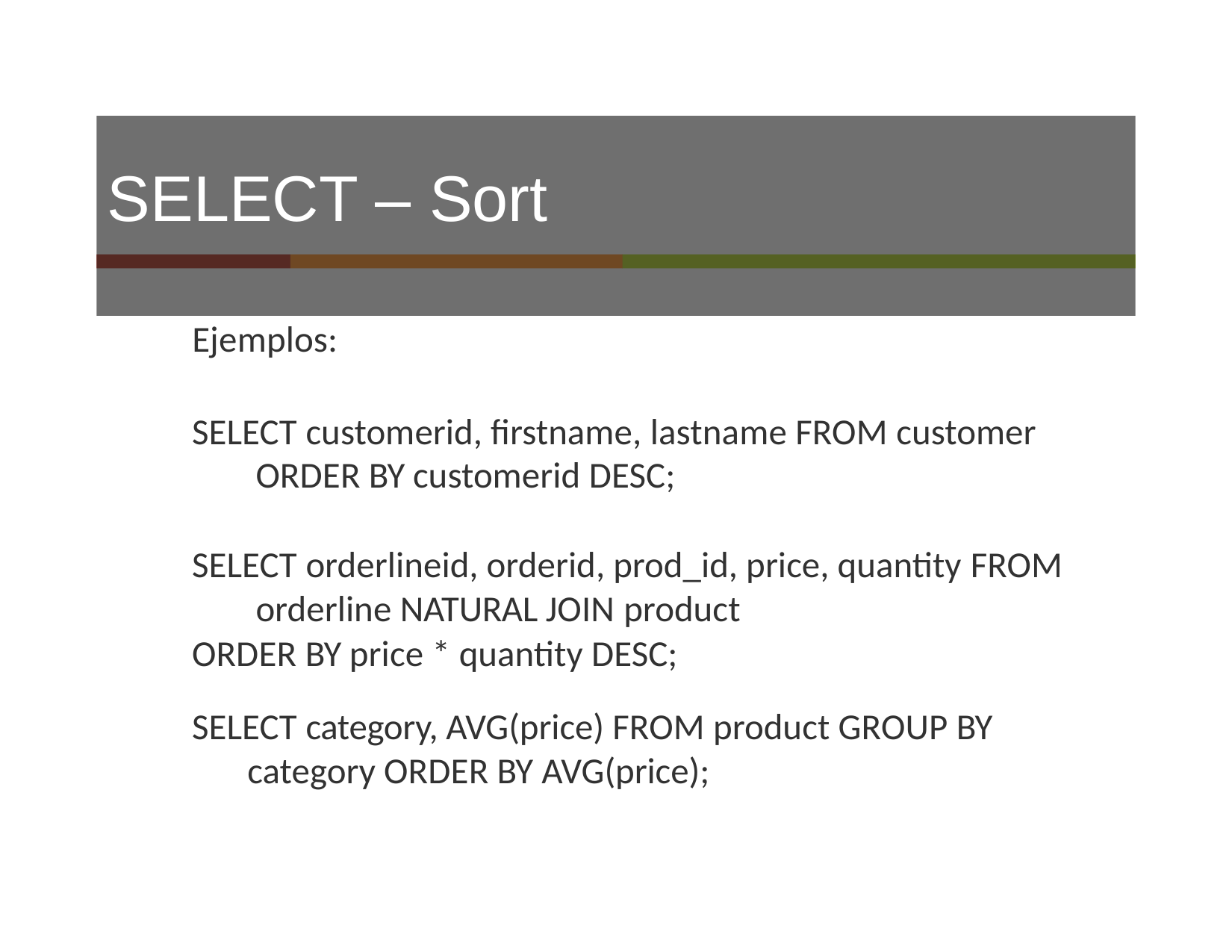

# SELECT – Sort
Ejemplos:

SELECT customerid, ﬁrstname, lastname FROM customer  ORDER BY customerid DESC;

SELECT orderlineid, orderid, prod_id, price, quantity FROM  orderline NATURAL JOIN product
ORDER BY price * quantity DESC;
SELECT category, AVG(price) FROM product GROUP BY  category ORDER BY AVG(price);